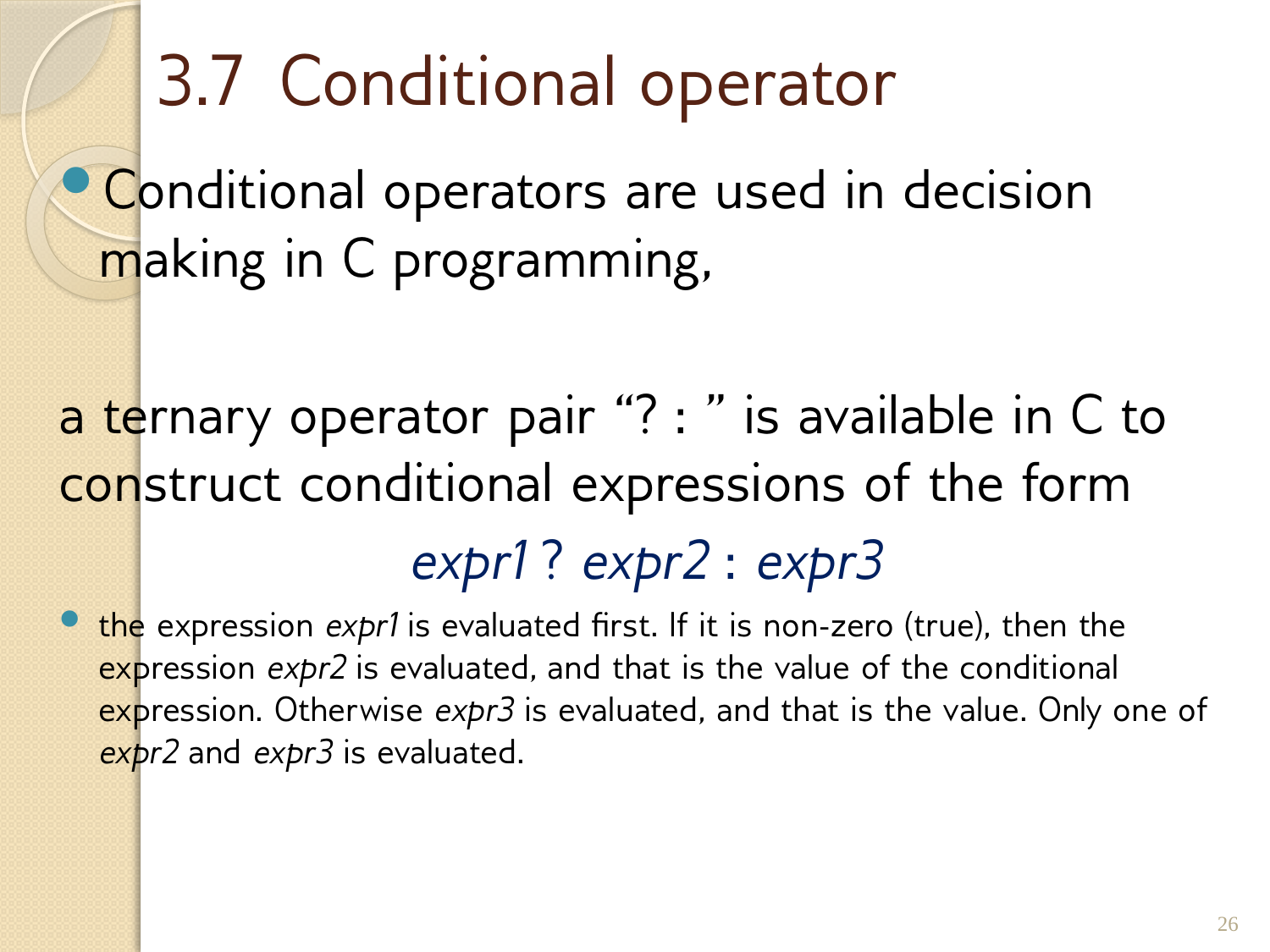

# 3.7 	Conditional operator
Conditional operators are used in decision making in C programming,

a ternary operator pair “? : ” is available in C to construct conditional expressions of the form
expr1 ? expr2 : expr3
the expression expr1 is evaluated first. If it is non-zero (true), then the expression expr2 is evaluated, and that is the value of the conditional expression. Otherwise expr3 is evaluated, and that is the value. Only one of expr2 and expr3 is evaluated.
26